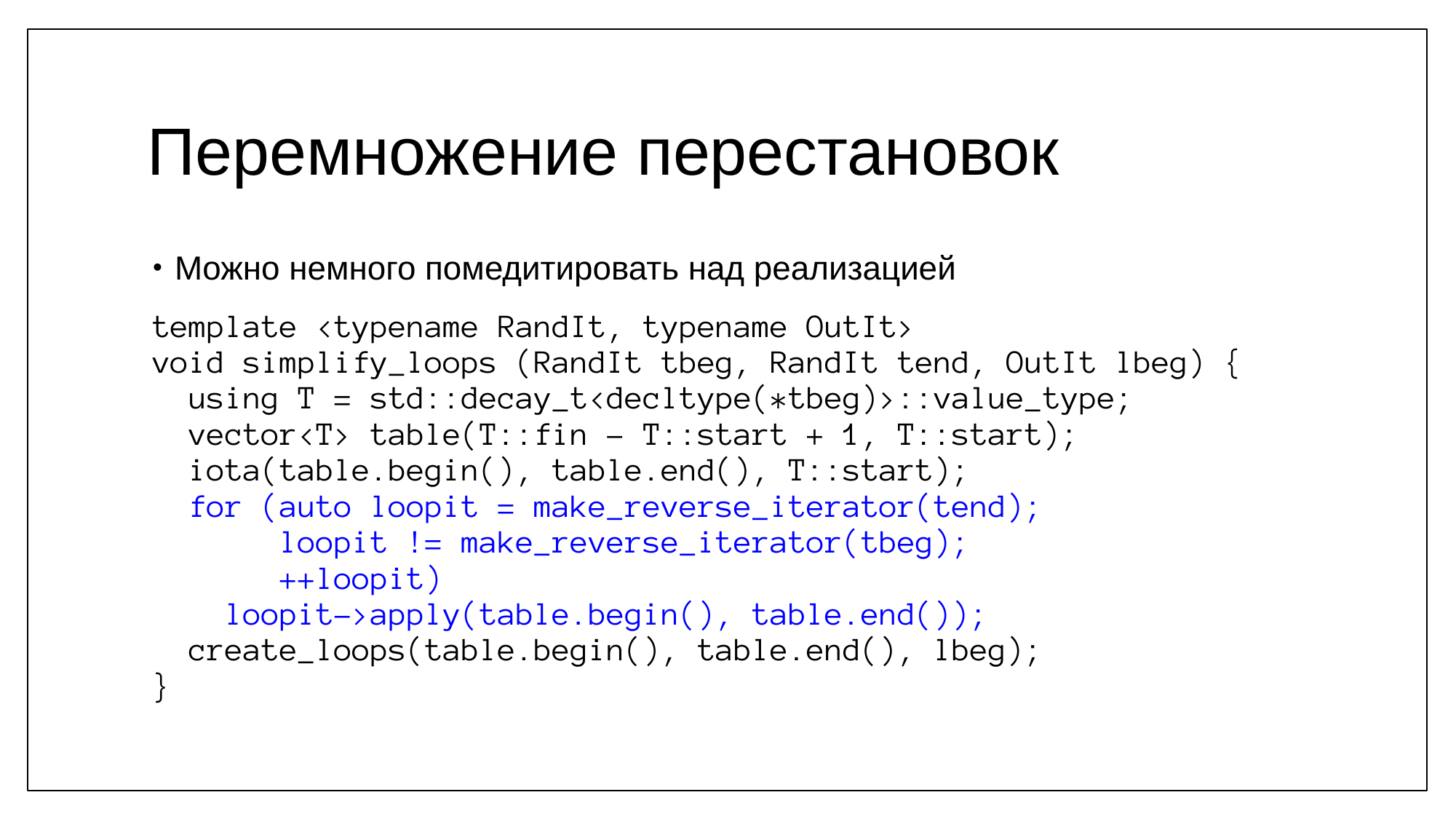

# Перемножение перестановок
Можно немного помедитировать над реализацией
template <typename RandIt, typename OutIt>
void simplify_loops (RandIt tbeg, RandIt tend, OutIt lbeg) {
  using T = std::decay_t<decltype(*tbeg)>::value_type;
  vector<T> table(T::fin - T::start + 1, T::start);
  iota(table.begin(), table.end(), T::start);
  for (auto loopit = make_reverse_iterator(tend);
       loopit != make_reverse_iterator(tbeg);
       ++loopit)
    loopit->apply(table.begin(), table.end());
  create_loops(table.begin(), table.end(), lbeg);
}